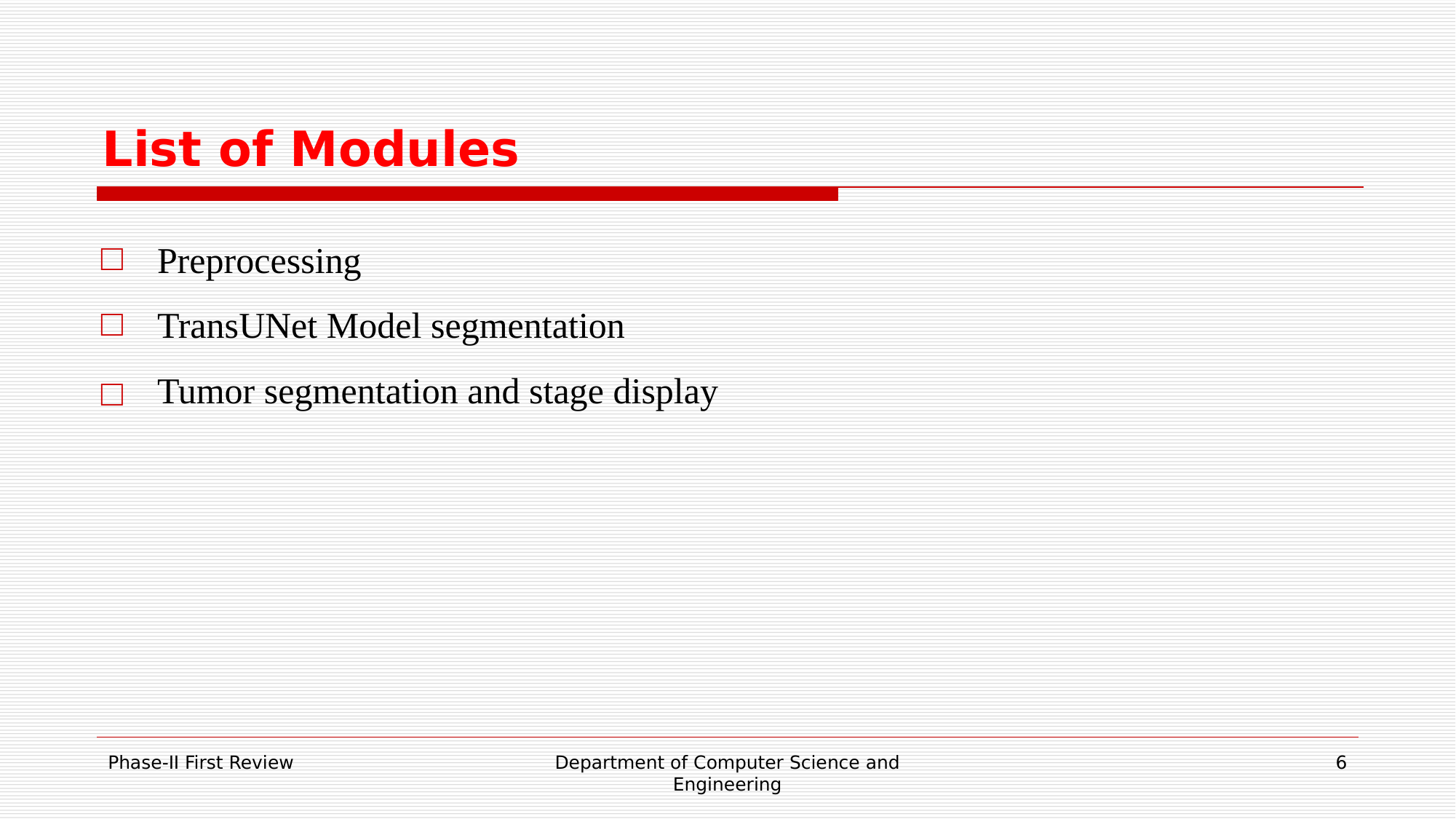

# List of Modules
Preprocessing
TransUNet Model segmentation
Tumor segmentation and stage display

Phase-II First Review
Department of Computer Science and Engineering
6